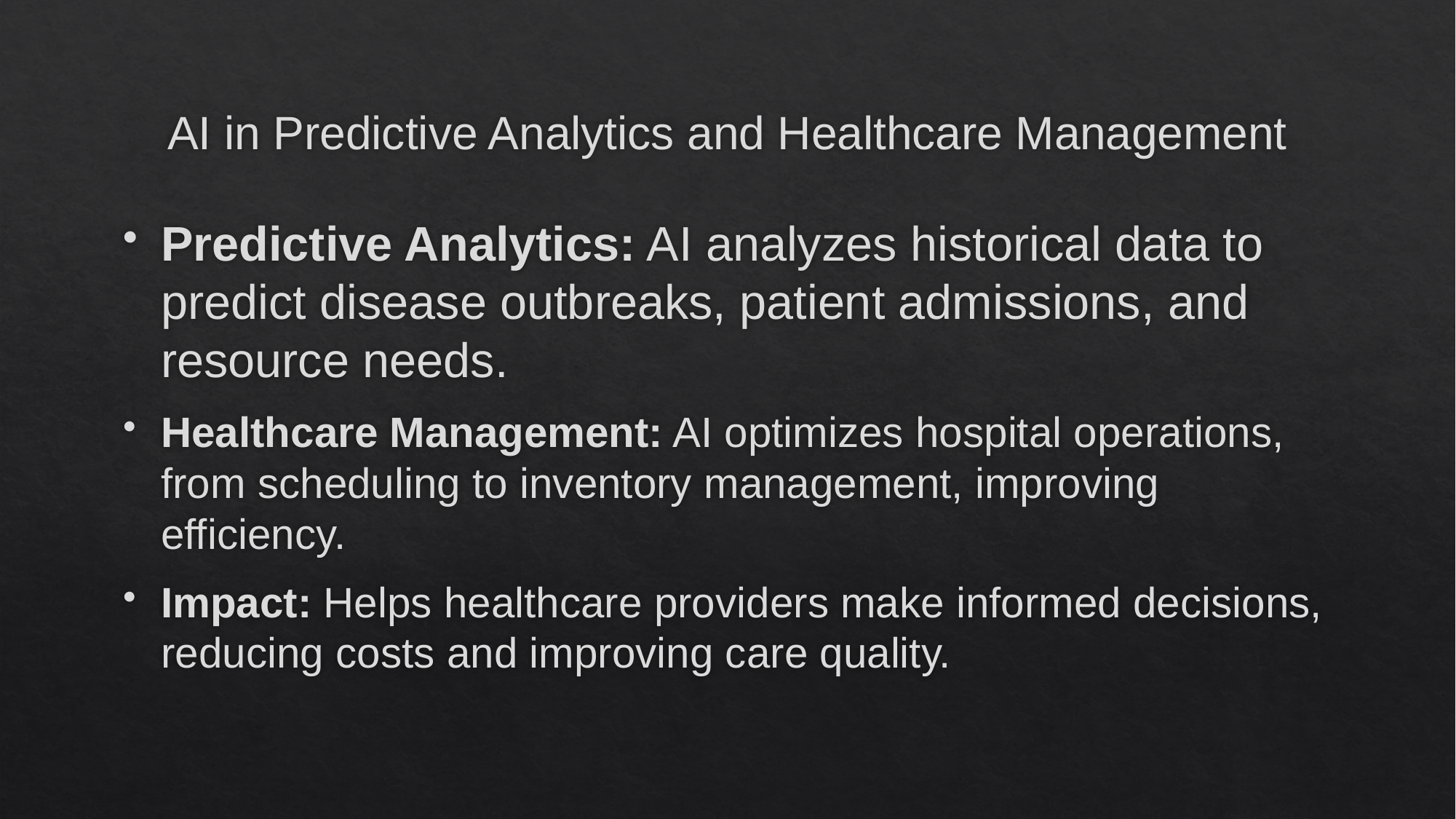

# AI in Predictive Analytics and Healthcare Management
Predictive Analytics: AI analyzes historical data to predict disease outbreaks, patient admissions, and resource needs.
Healthcare Management: AI optimizes hospital operations, from scheduling to inventory management, improving efficiency.
Impact: Helps healthcare providers make informed decisions, reducing costs and improving care quality.